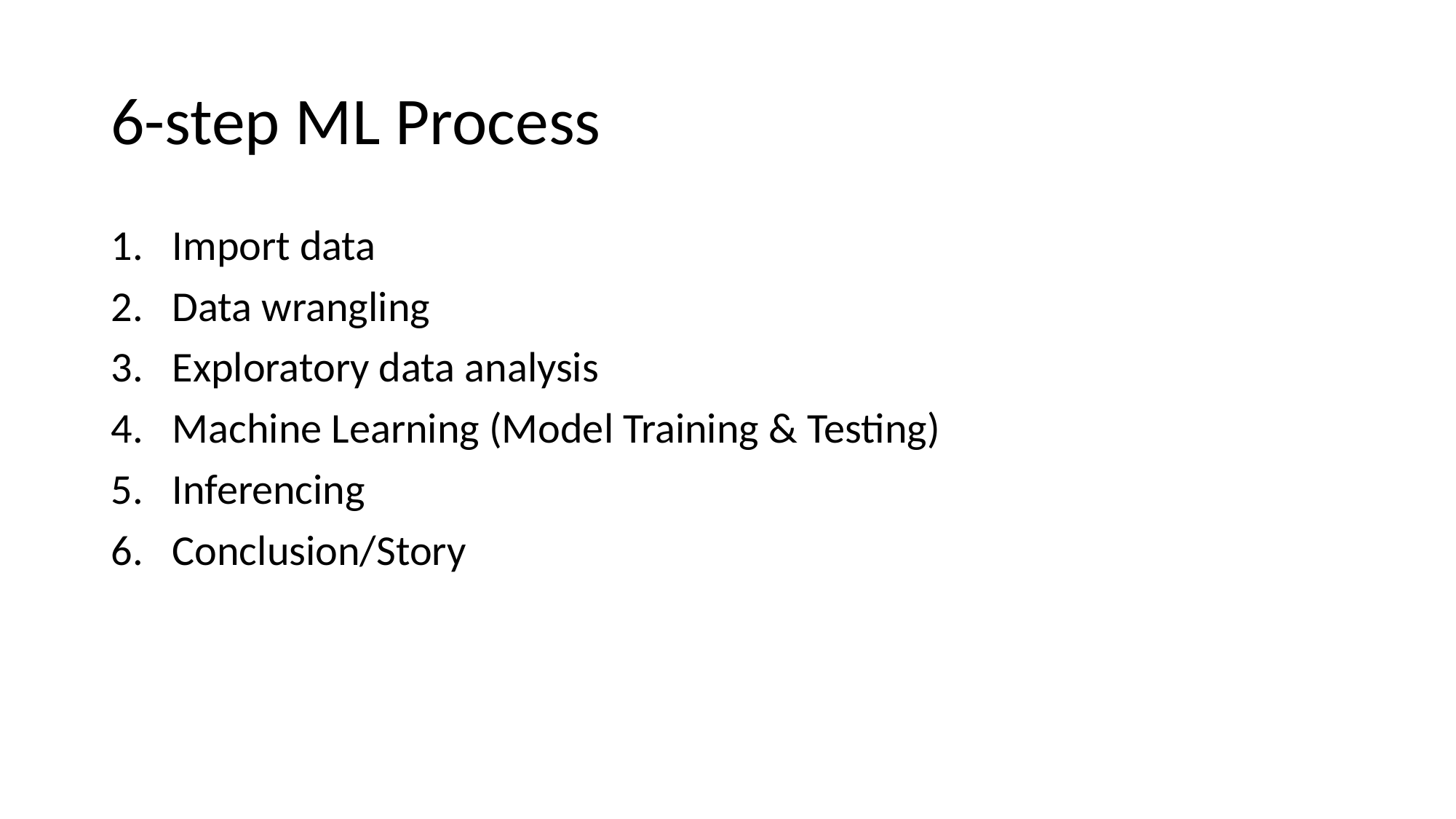

# 6-step ML Process
Import data
Data wrangling
Exploratory data analysis
Machine Learning (Model Training & Testing)
Inferencing
Conclusion/Story